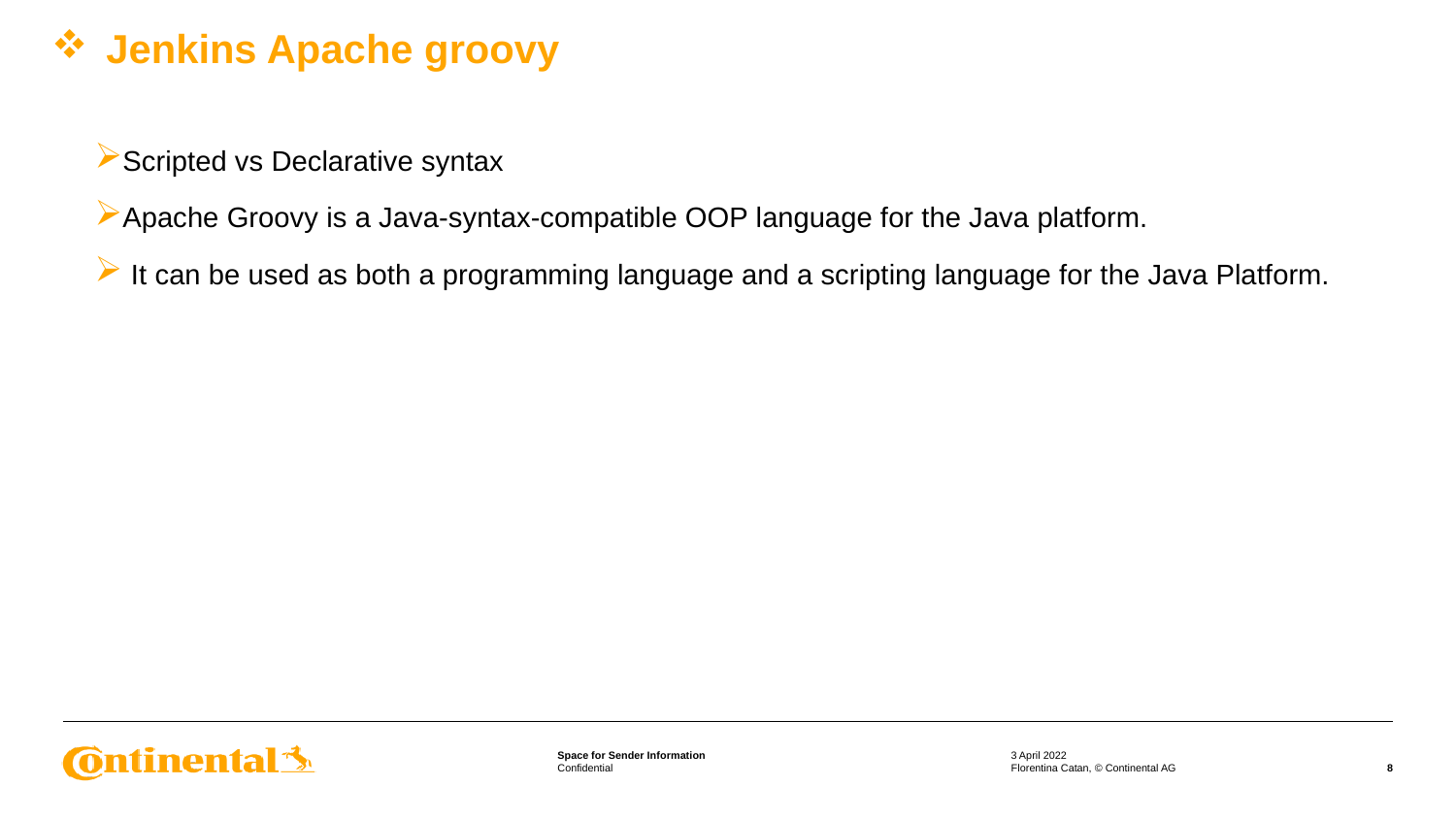

# Jenkins Apache groovy

Scripted vs Declarative syntax
Apache Groovy is a Java-syntax-compatible OOP language for the Java platform.
 It can be used as both a programming language and a scripting language for the Java Platform.

3 April 2022
Florentina Catan, © Continental AG
8